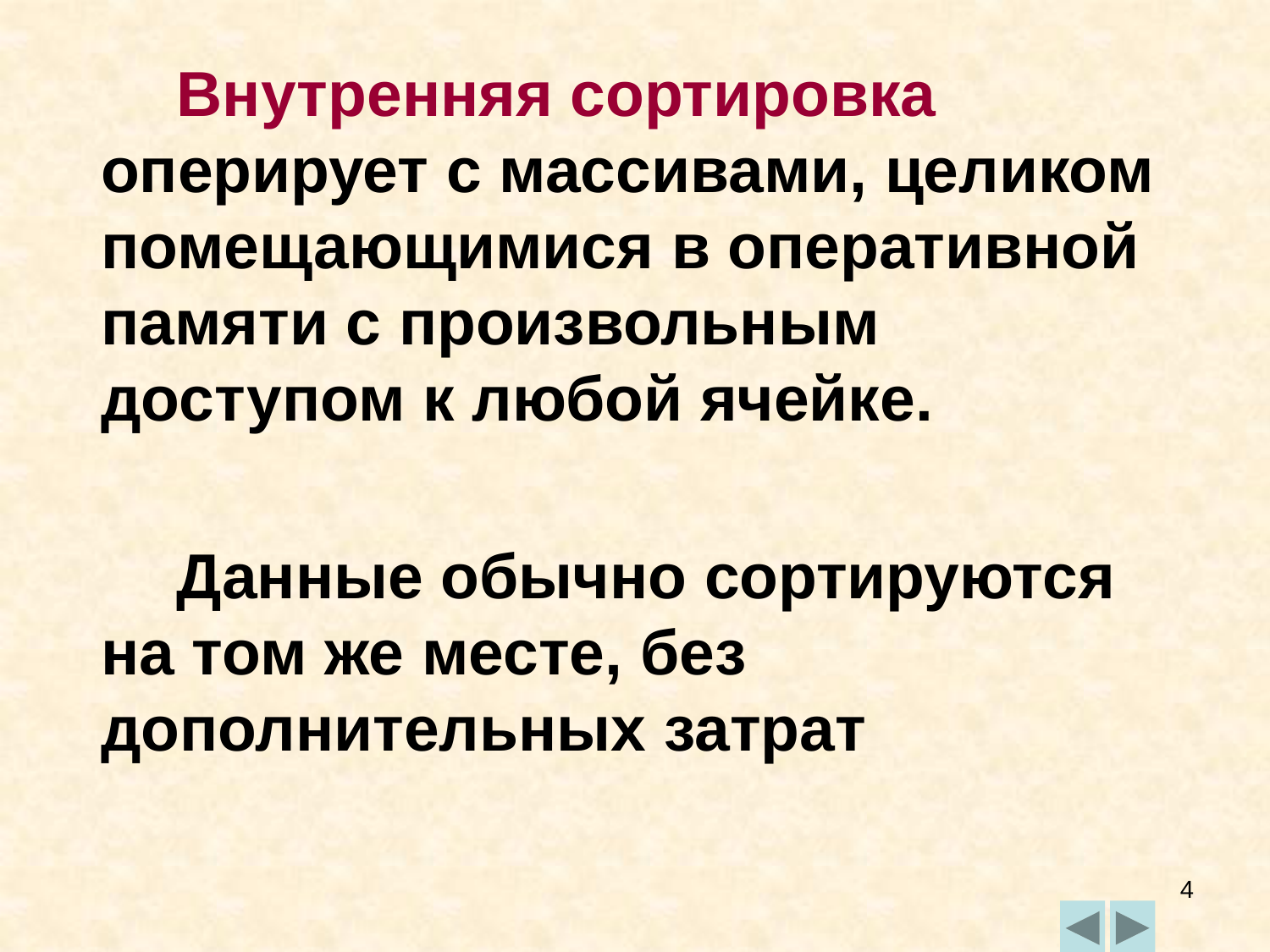

Внутренняя сортировка оперирует с массивами, целиком помещающимися в оперативной памяти с произвольным доступом к любой ячейке.

Данные обычно сортируются на том же месте, без дополнительных затрат

4